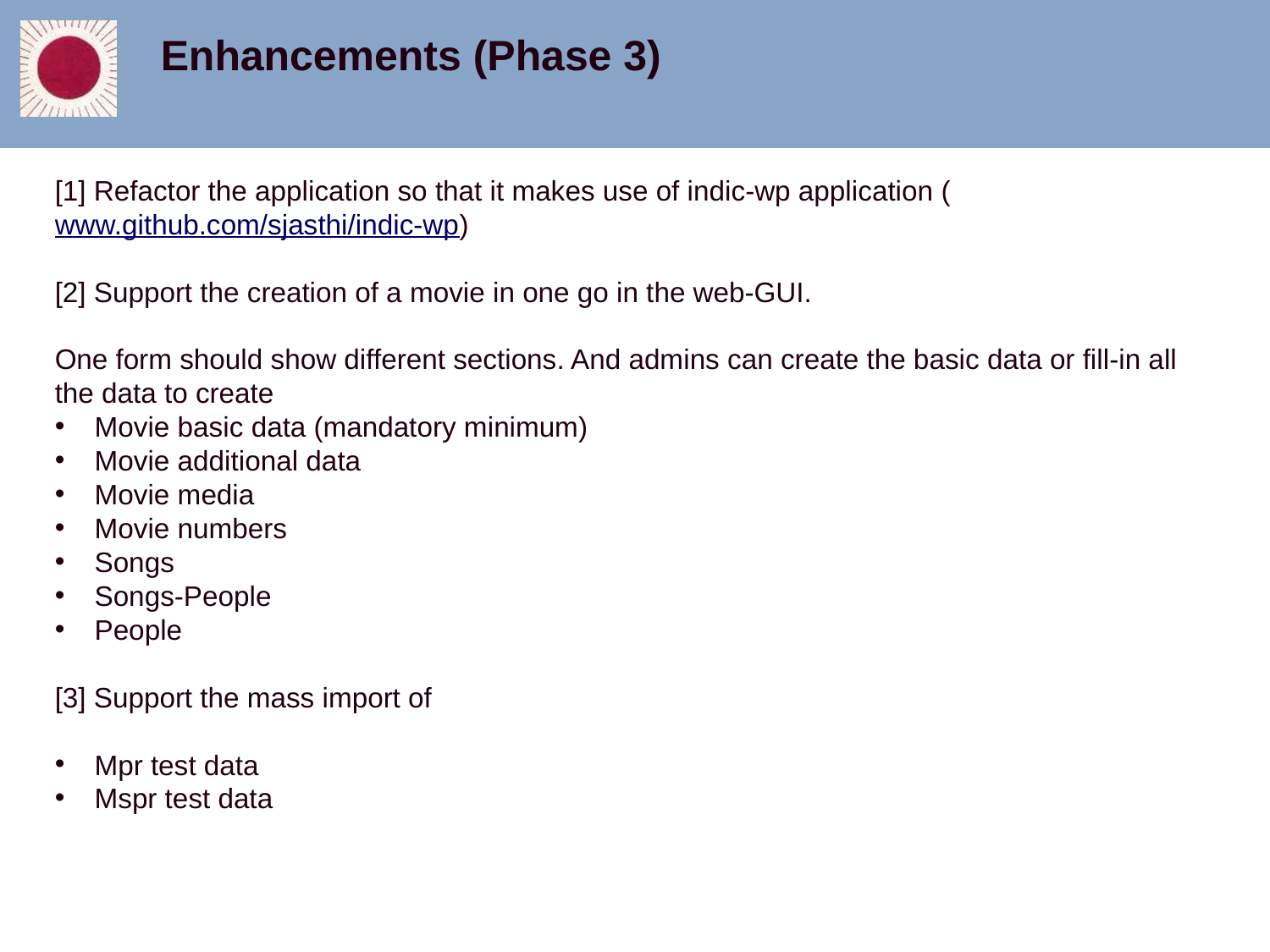

Enhancements (Phase 3)
[1] Refactor the application so that it makes use of indic-wp application (www.github.com/sjasthi/indic-wp)

[2] Support the creation of a movie in one go in the web-GUI.

One form should show different sections. And admins can create the basic data or fill-in all the data to create
Movie basic data (mandatory minimum)
Movie additional data
Movie media
Movie numbers
Songs
Songs-People
People

[3] Support the mass import of

Mpr test data
Mspr test data